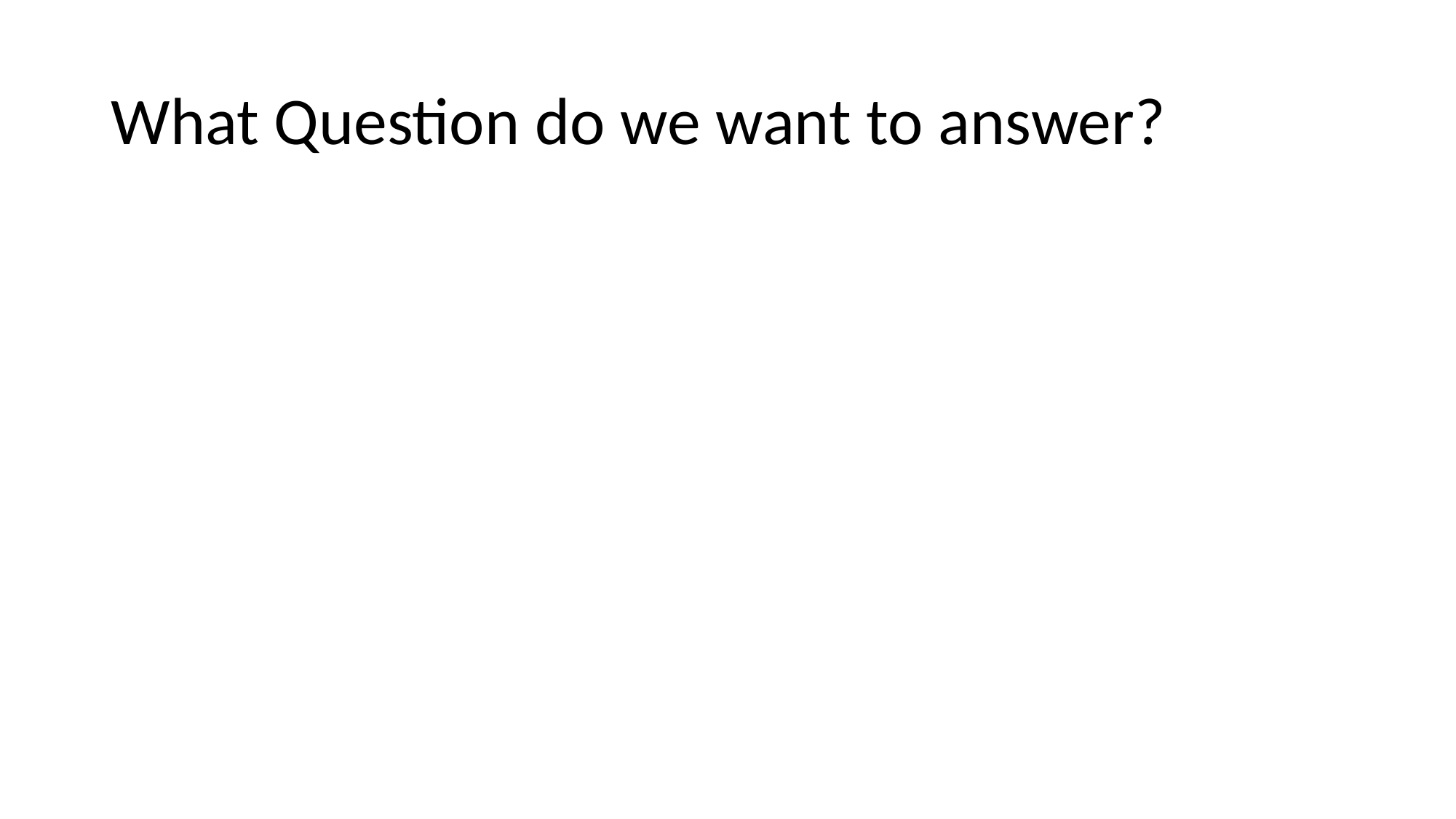

# What Question do we want to answer?